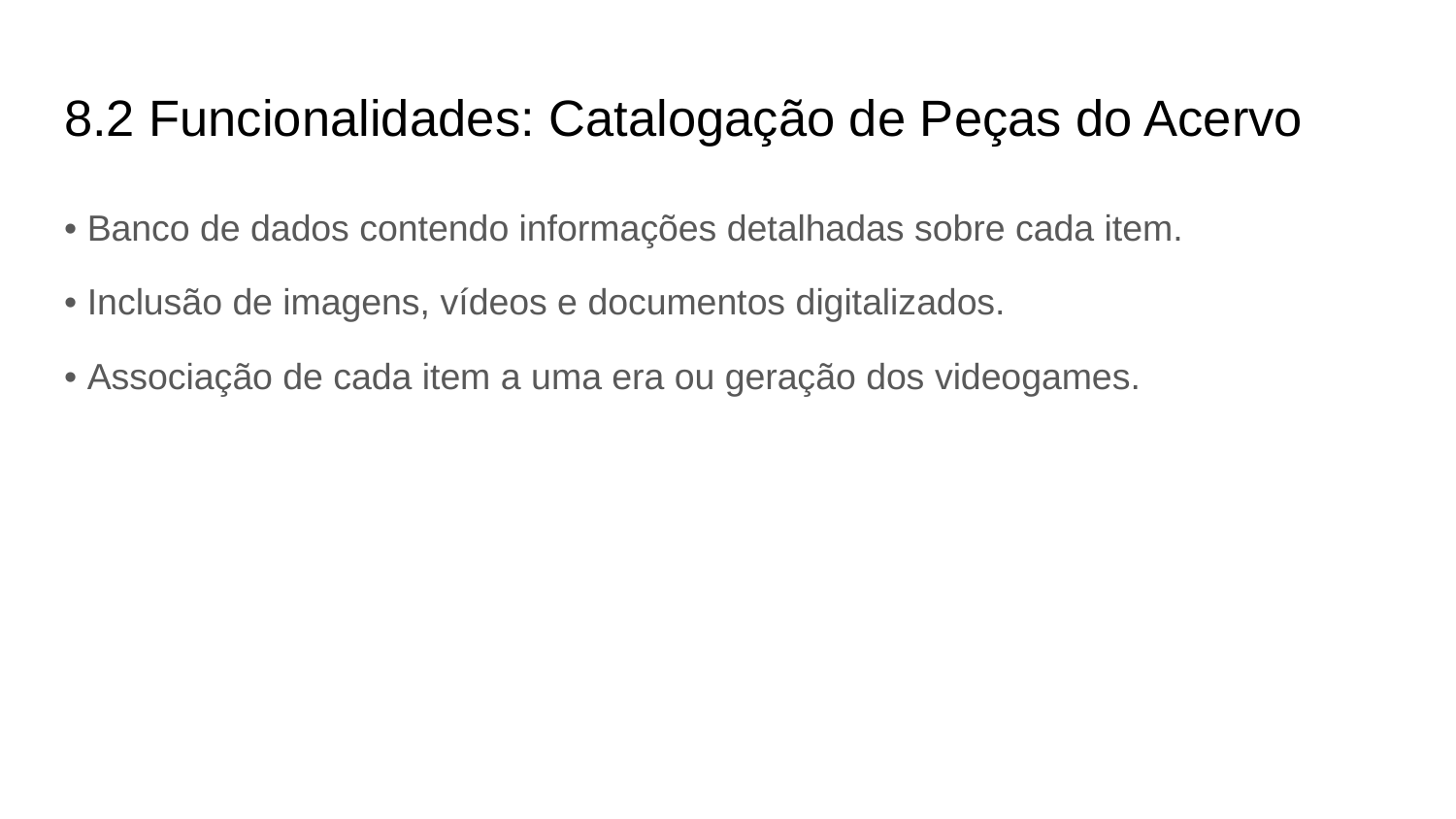

# 8.2 Funcionalidades: Catalogação de Peças do Acervo
• Banco de dados contendo informações detalhadas sobre cada item.
• Inclusão de imagens, vídeos e documentos digitalizados.
• Associação de cada item a uma era ou geração dos videogames.